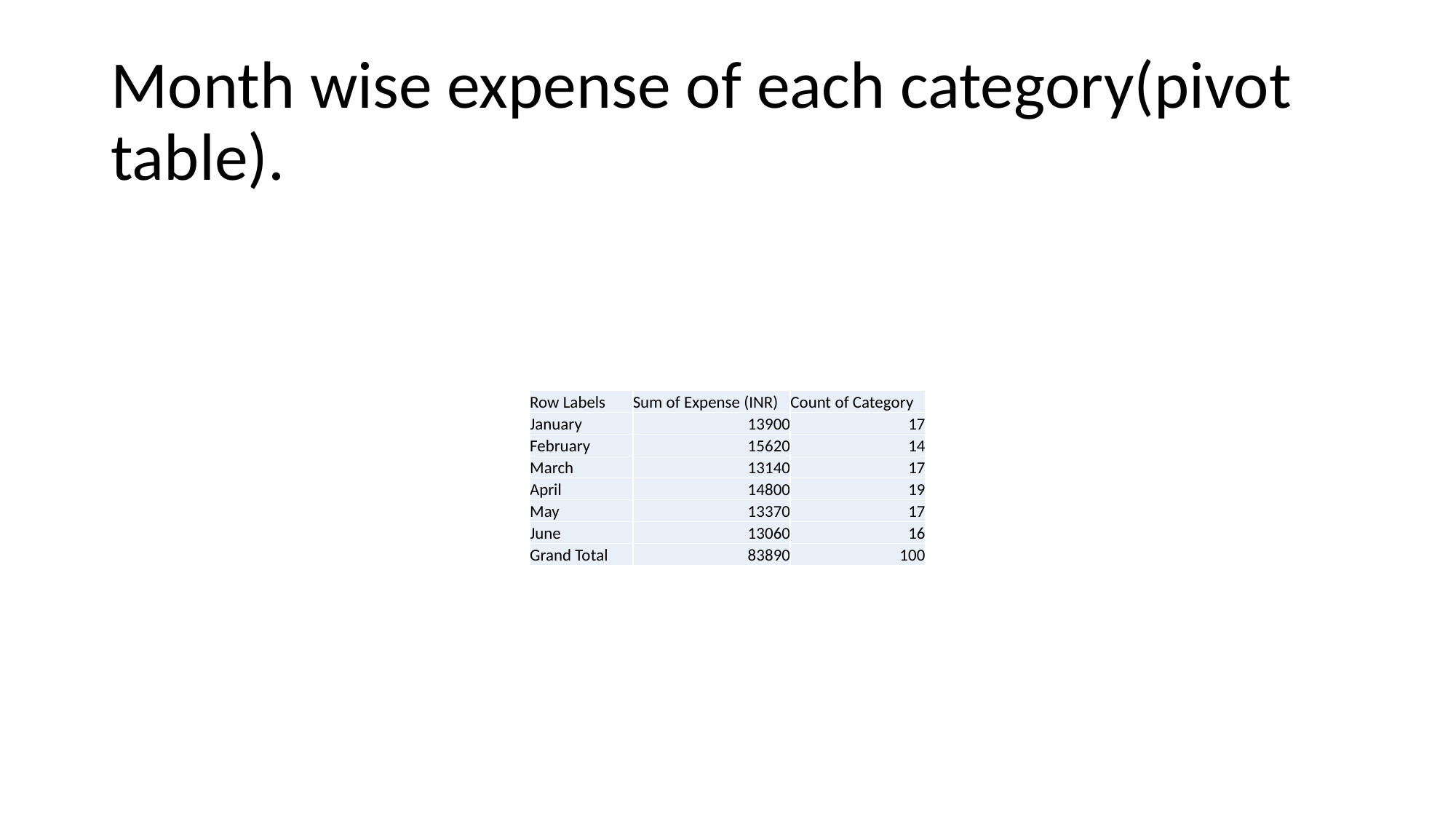

# Month wise expense of each category(pivot table).
| Row Labels | Sum of Expense (INR) | Count of Category |
| --- | --- | --- |
| January | 13900 | 17 |
| February | 15620 | 14 |
| March | 13140 | 17 |
| April | 14800 | 19 |
| May | 13370 | 17 |
| June | 13060 | 16 |
| Grand Total | 83890 | 100 |